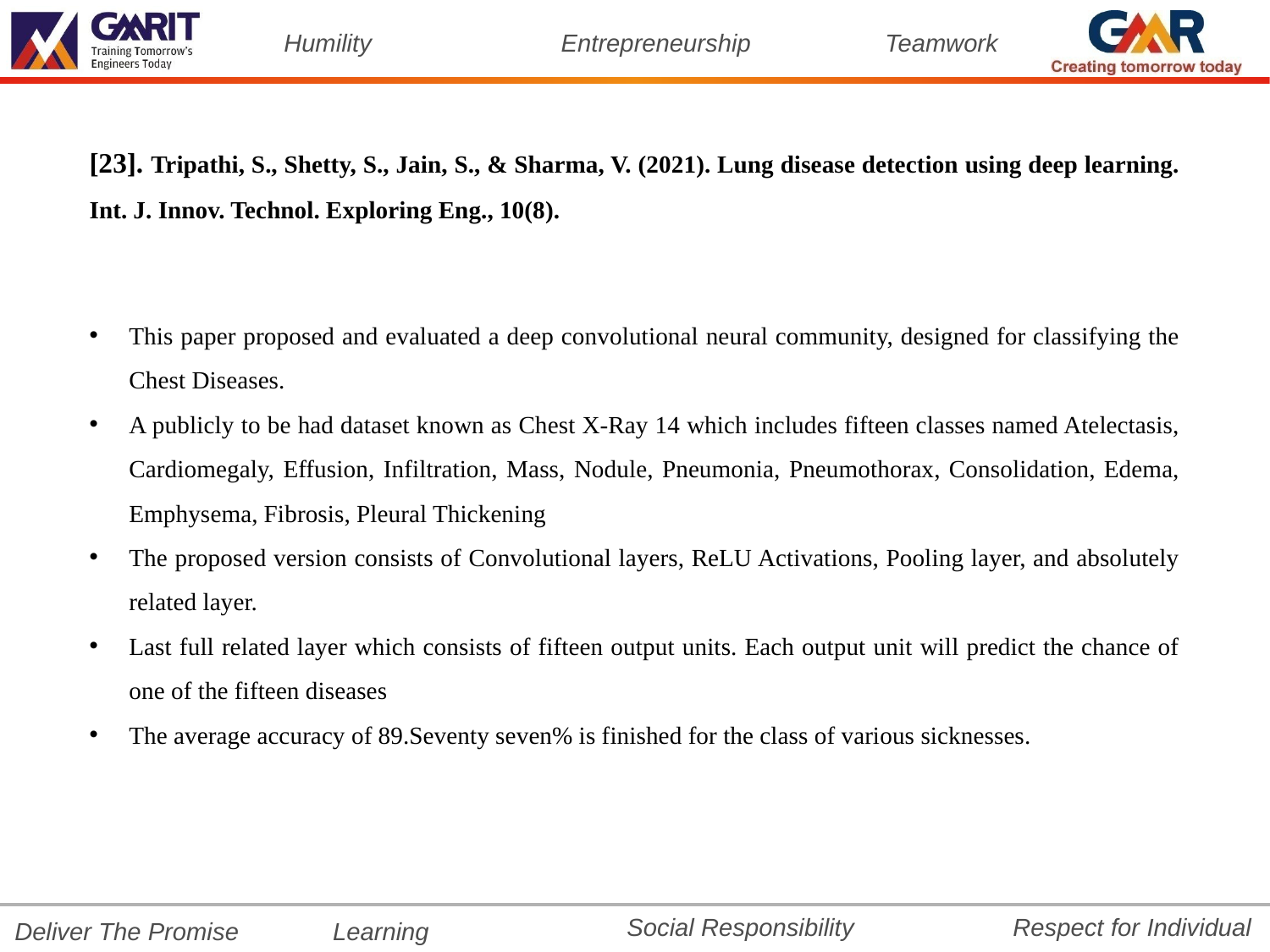

[23]. Tripathi, S., Shetty, S., Jain, S., & Sharma, V. (2021). Lung disease detection using deep learning. Int. J. Innov. Technol. Exploring Eng., 10(8).
This paper proposed and evaluated a deep convolutional neural community, designed for classifying the Chest Diseases.
A publicly to be had dataset known as Chest X-Ray 14 which includes fifteen classes named Atelectasis, Cardiomegaly, Effusion, Infiltration, Mass, Nodule, Pneumonia, Pneumothorax, Consolidation, Edema, Emphysema, Fibrosis, Pleural Thickening
The proposed version consists of Convolutional layers, ReLU Activations, Pooling layer, and absolutely related layer.
Last full related layer which consists of fifteen output units. Each output unit will predict the chance of one of the fifteen diseases
The average accuracy of 89.Seventy seven% is finished for the class of various sicknesses.